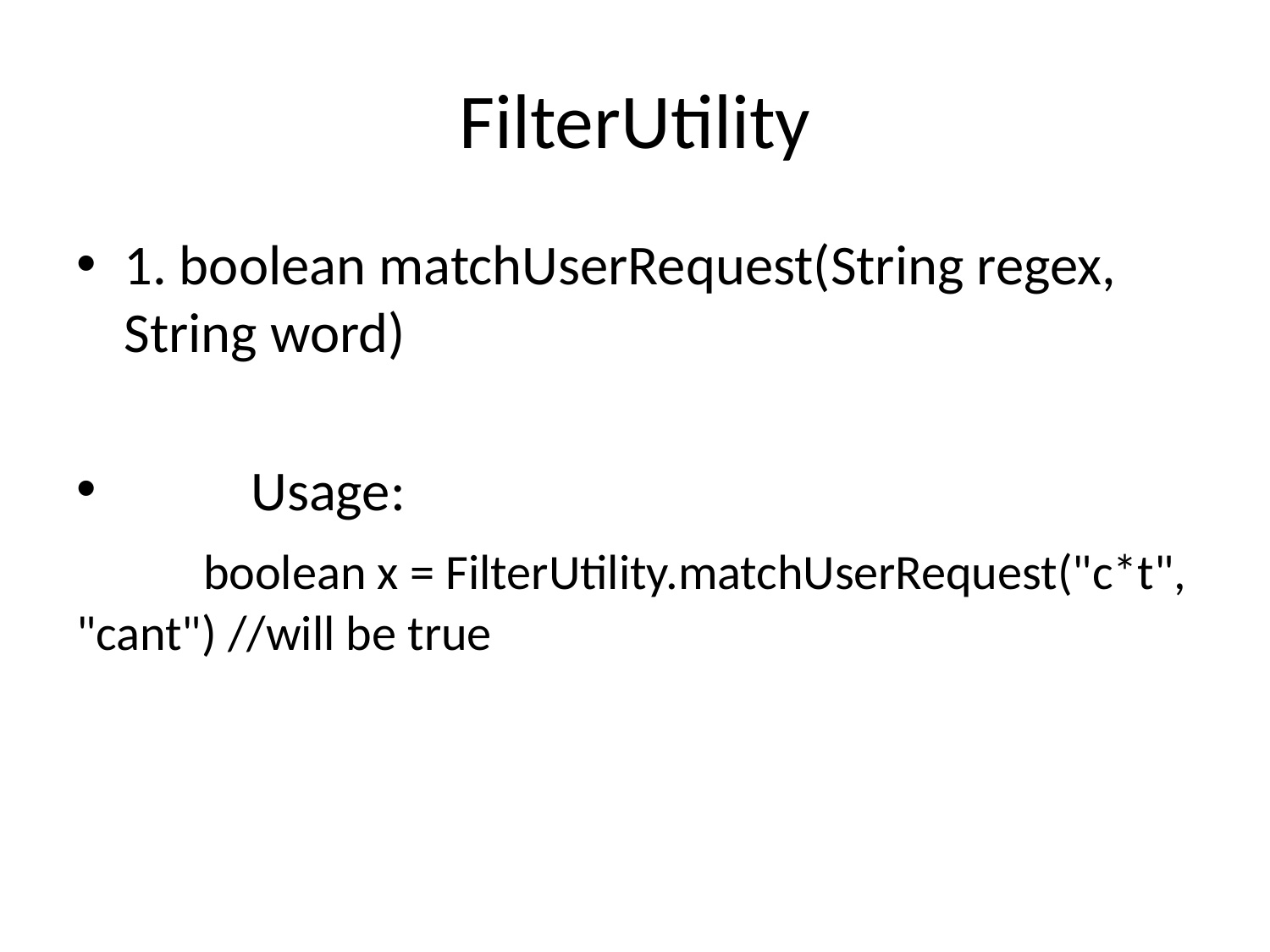

# FilterUtility
1. boolean matchUserRequest(String regex, String word)

	Usage:
	boolean x = FilterUtility.matchUserRequest("c*t", "cant") //will be true